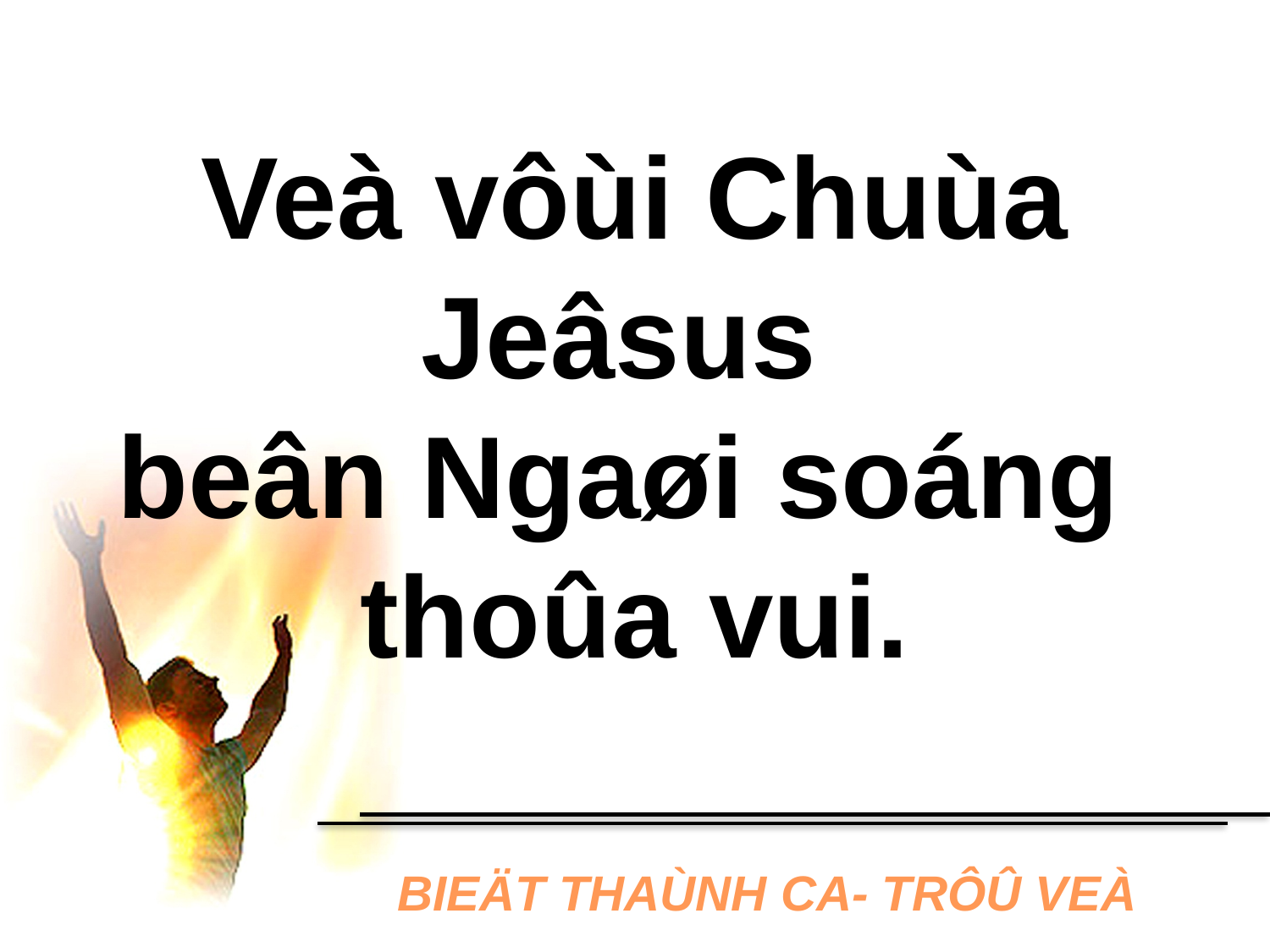

Veà vôùi Chuùa Jeâsus
beân Ngaøi soáng
thoûa vui.
# BIEÄT THAÙNH CA- TRÔÛ VEÀ